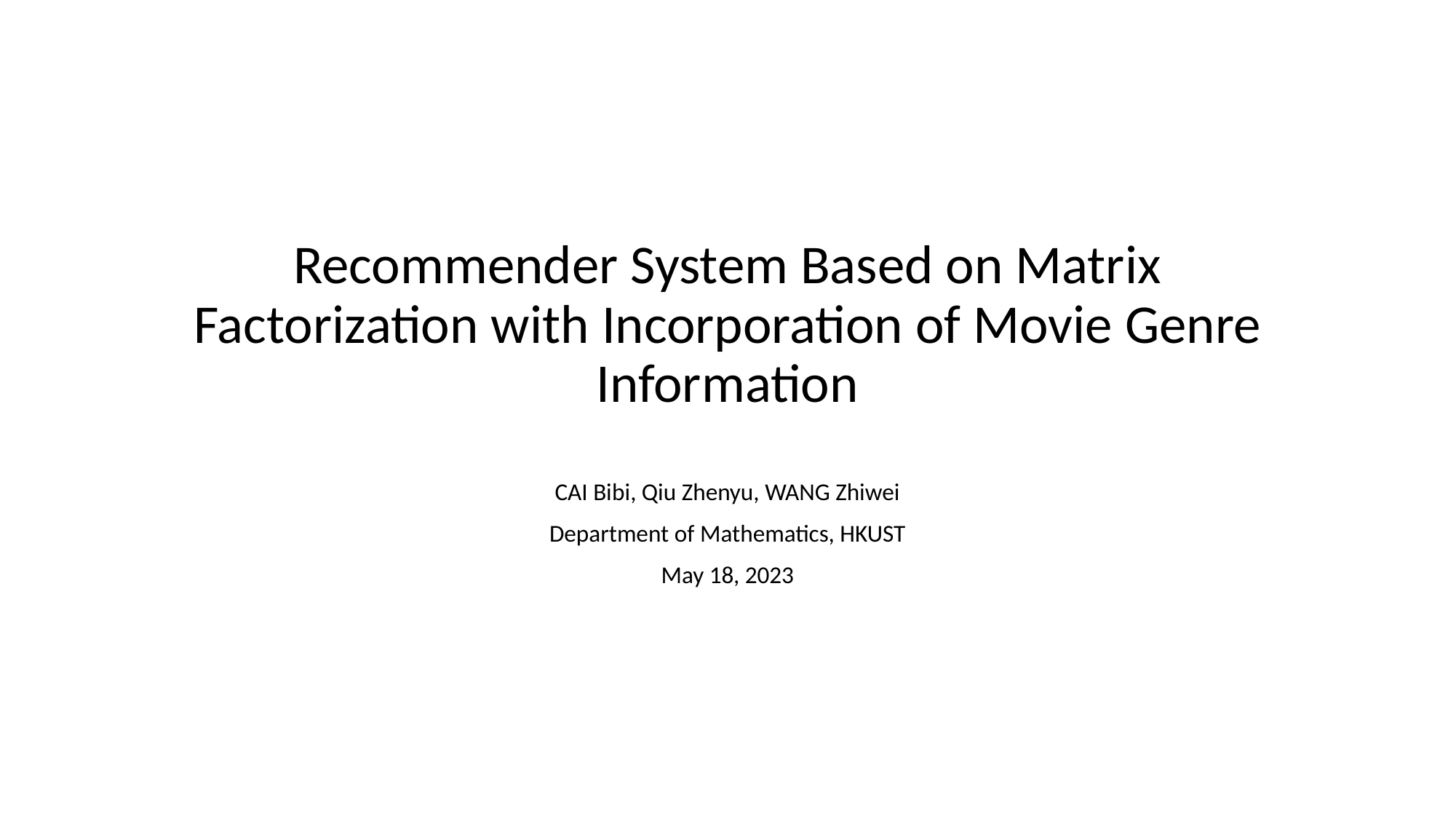

# Recommender System Based on Matrix Factorization with Incorporation of Movie Genre Information

CAI Bibi, Qiu Zhenyu, WANG Zhiwei
Department of Mathematics, HKUST
May 18, 2023